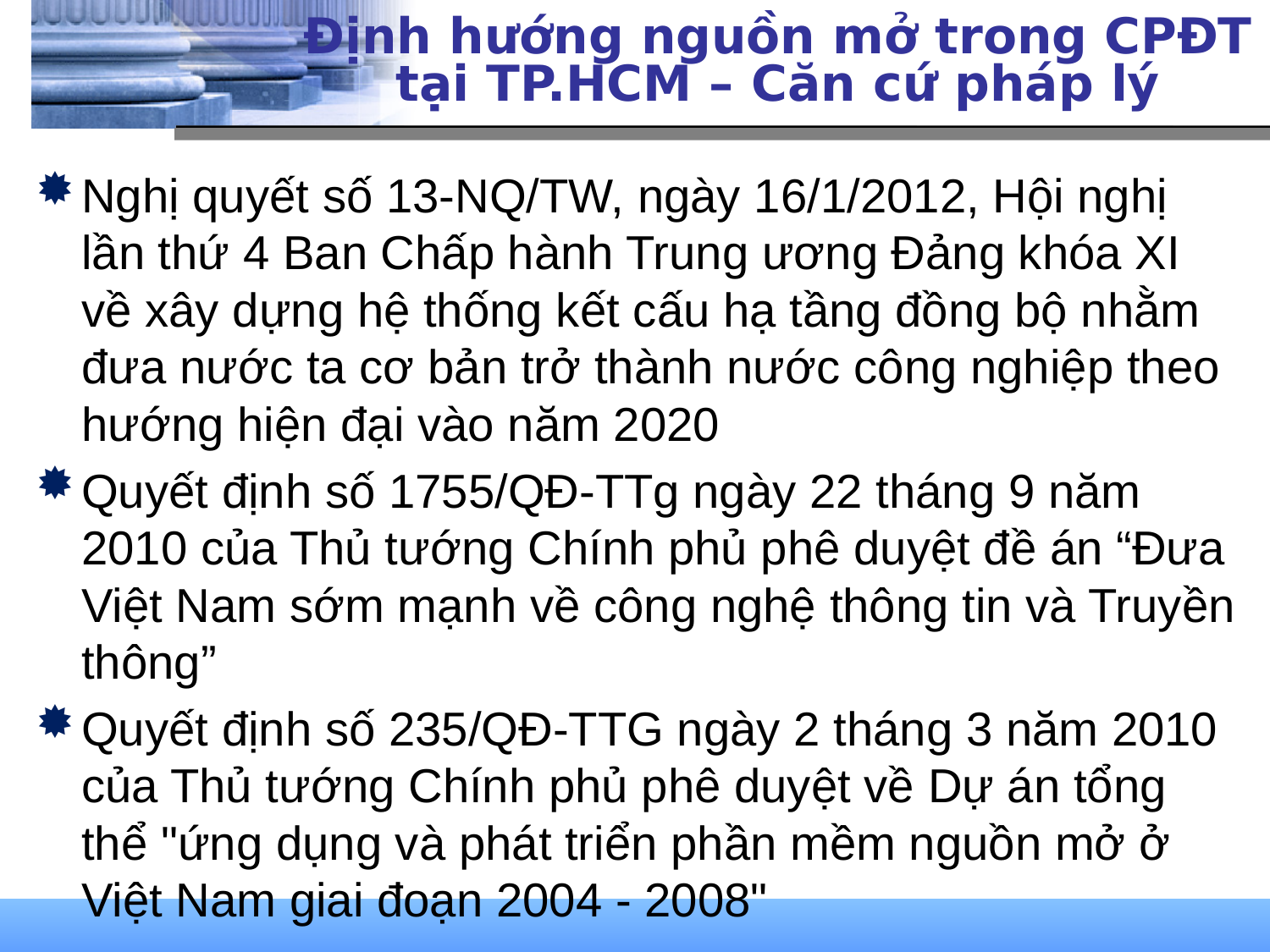

# Định hướng nguồn mở trong CPĐT tại TP.HCM – Căn cứ pháp lý
Nghị quyết số 13-NQ/TW, ngày 16/1/2012, Hội nghị lần thứ 4 Ban Chấp hành Trung ương Đảng khóa XI về xây dựng hệ thống kết cấu hạ tầng đồng bộ nhằm đưa nước ta cơ bản trở thành nước công nghiệp theo hướng hiện đại vào năm 2020
Quyết định số 1755/QĐ-TTg ngày 22 tháng 9 năm 2010 của Thủ tướng Chính phủ phê duyệt đề án “Đưa Việt Nam sớm mạnh về công nghệ thông tin và Truyền thông”
Quyết định số 235/QĐ-TTG ngày 2 tháng 3 năm 2010 của Thủ tướng Chính phủ phê duyệt về Dự án tổng thể "ứng dụng và phát triển phần mềm nguồn mở ở Việt Nam giai đoạn 2004 - 2008"